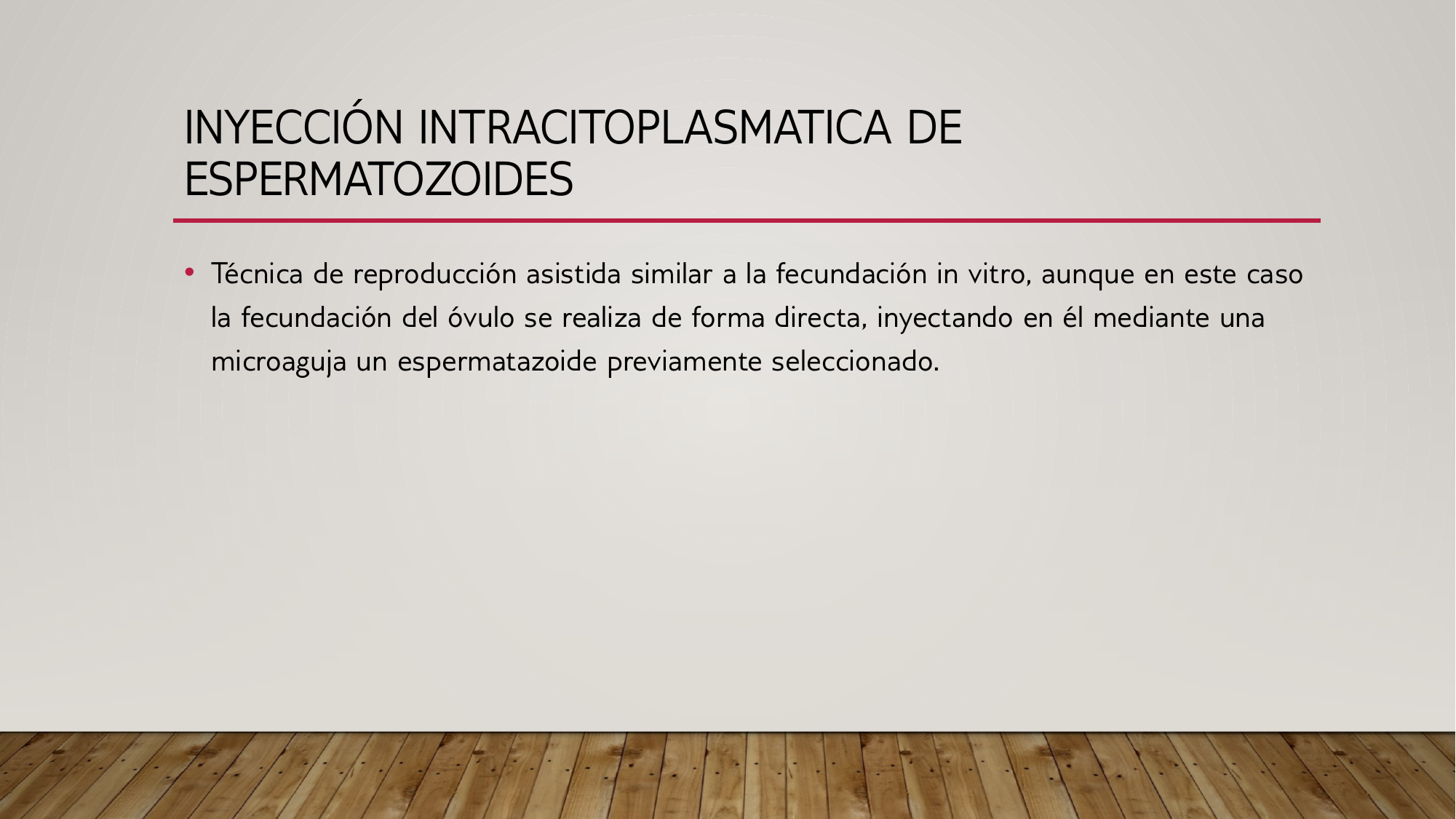

# Inyección Intracitoplasmatica de espermatozoides
Técnica de reproducción asistida similar a la fecundación in vitro, aunque en este caso la fecundación del óvulo se realiza de forma directa, inyectando en él mediante una microaguja un espermatazoide previamente seleccionado.